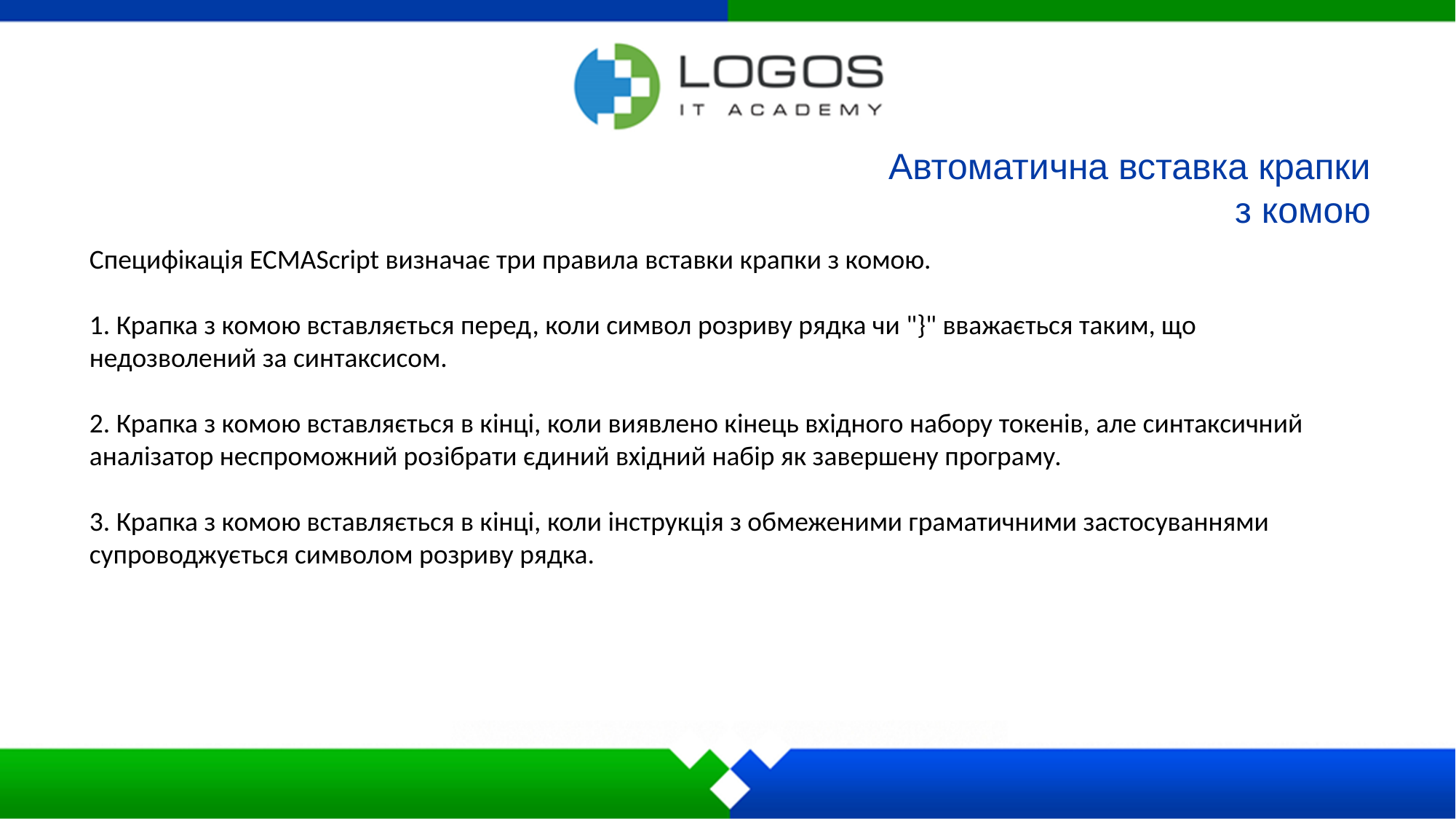

Автоматична вставка крапки з комою
Специфікація ECMAScript визначає три правила вставки крапки з комою.

1. Крапка з комою вставляється перед, коли символ розриву рядка чи "}" вважається таким, що недозволений за синтаксисом.

2. Крапка з комою вставляється в кінці, коли виявлено кінець вхідного набору токенів, але синтаксичний аналізатор неспроможний розібрати єдиний вхідний набір як завершену програму.

3. Крапка з комою вставляється в кінці, коли інструкція з обмеженими граматичними застосуваннями супроводжується символом розриву рядка.